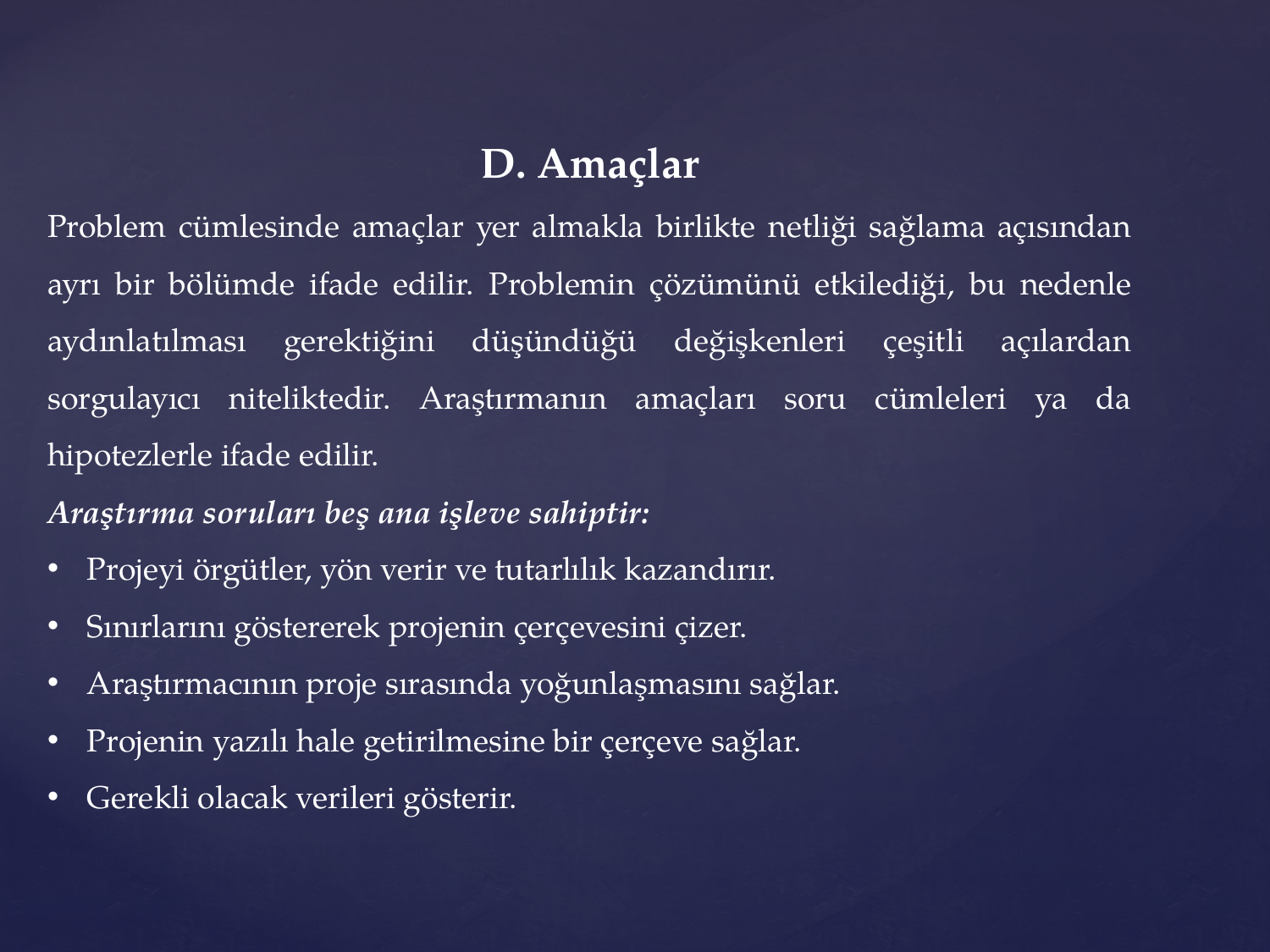

D. Amaçlar
Problem cümlesinde amaçlar yer almakla birlikte netliği sağlama açısından ayrı bir bölümde ifade edilir. Problemin çözümünü etkilediği, bu nedenle aydınlatılması gerektiğini düşündüğü değişkenleri çeşitli açılardan sorgulayıcı niteliktedir. Araştırmanın amaçları soru cümleleri ya da hipotezlerle ifade edilir.
Araştırma soruları beş ana işleve sahiptir:
Projeyi örgütler, yön verir ve tutarlılık kazandırır.
Sınırlarını göstererek projenin çerçevesini çizer.
Araştırmacının proje sırasında yoğunlaşmasını sağlar.
Projenin yazılı hale getirilmesine bir çerçeve sağlar.
Gerekli olacak verileri gösterir.